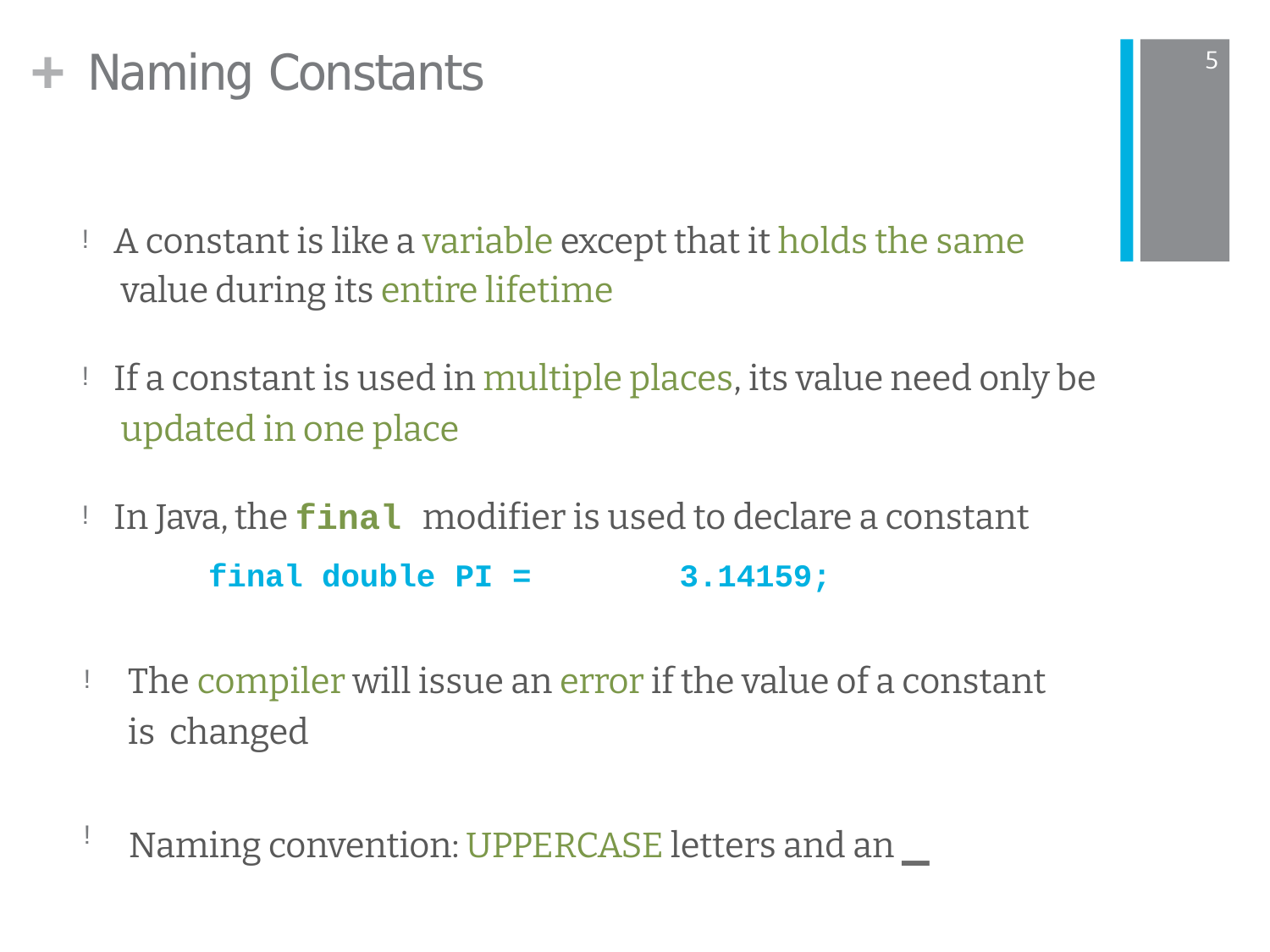

+

Naming Constants
5
A constant is like a variable except that it holds the same  value during its entire lifetime

If a constant is used in multiple places, its value need only be  updated in one place

In Java, the final modifier is used to declare a constant
final double PI =	3.14159;

The compiler will issue an error if the value of a constant is  changed

Naming convention: UPPERCASE letters and an _